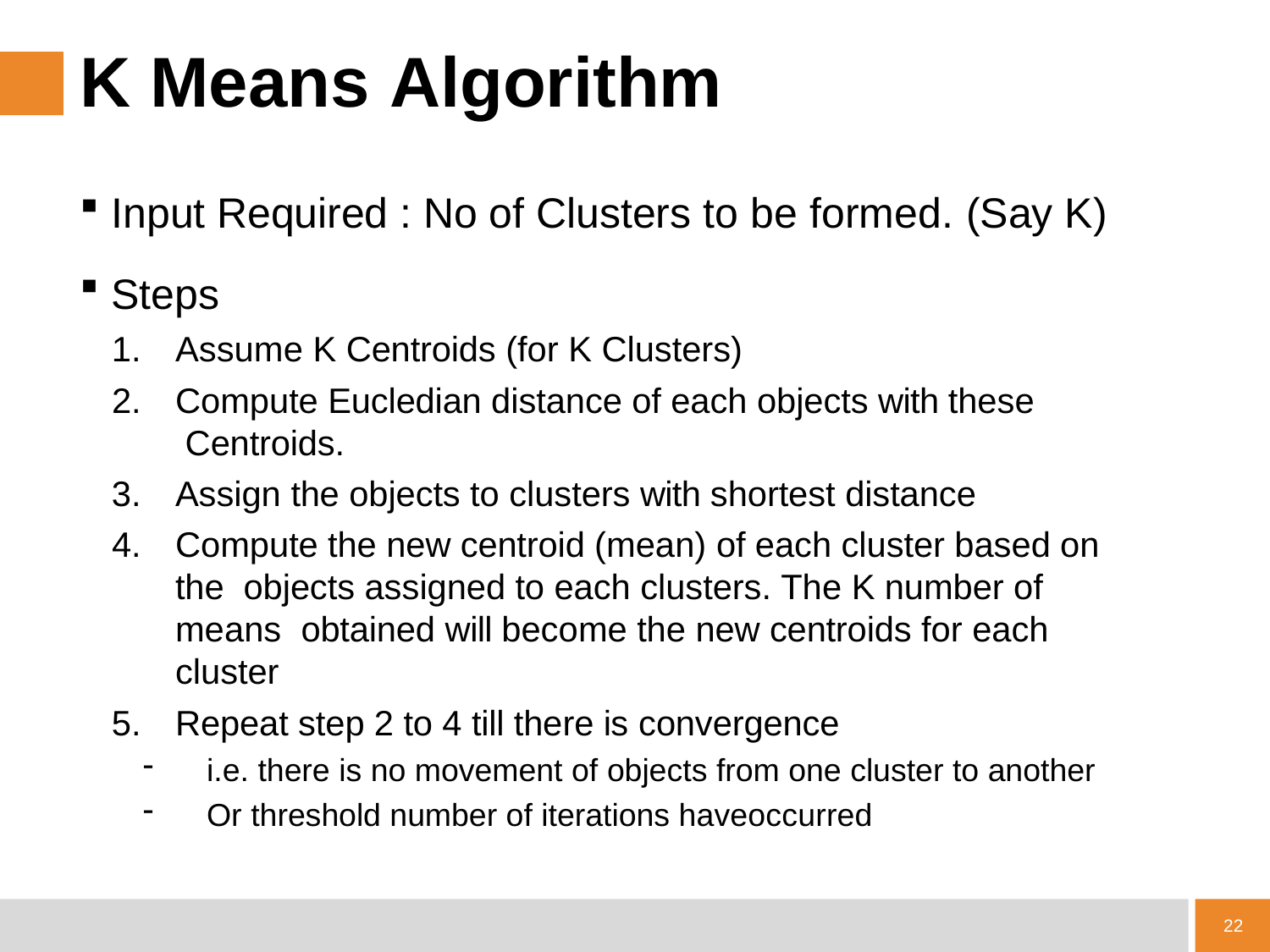

# K Means Algorithm
Input Required : No of Clusters to be formed. (Say K)
Steps
Assume K Centroids (for K Clusters)
Compute Eucledian distance of each objects with these  Centroids.
Assign the objects to clusters with shortest distance
Compute the new centroid (mean) of each cluster based on the  objects assigned to each clusters. The K number of means  obtained will become the new centroids for each cluster
Repeat step 2 to 4 till there is convergence
i.e. there is no movement of objects from one cluster to another
Or threshold number of iterations haveoccurred
22